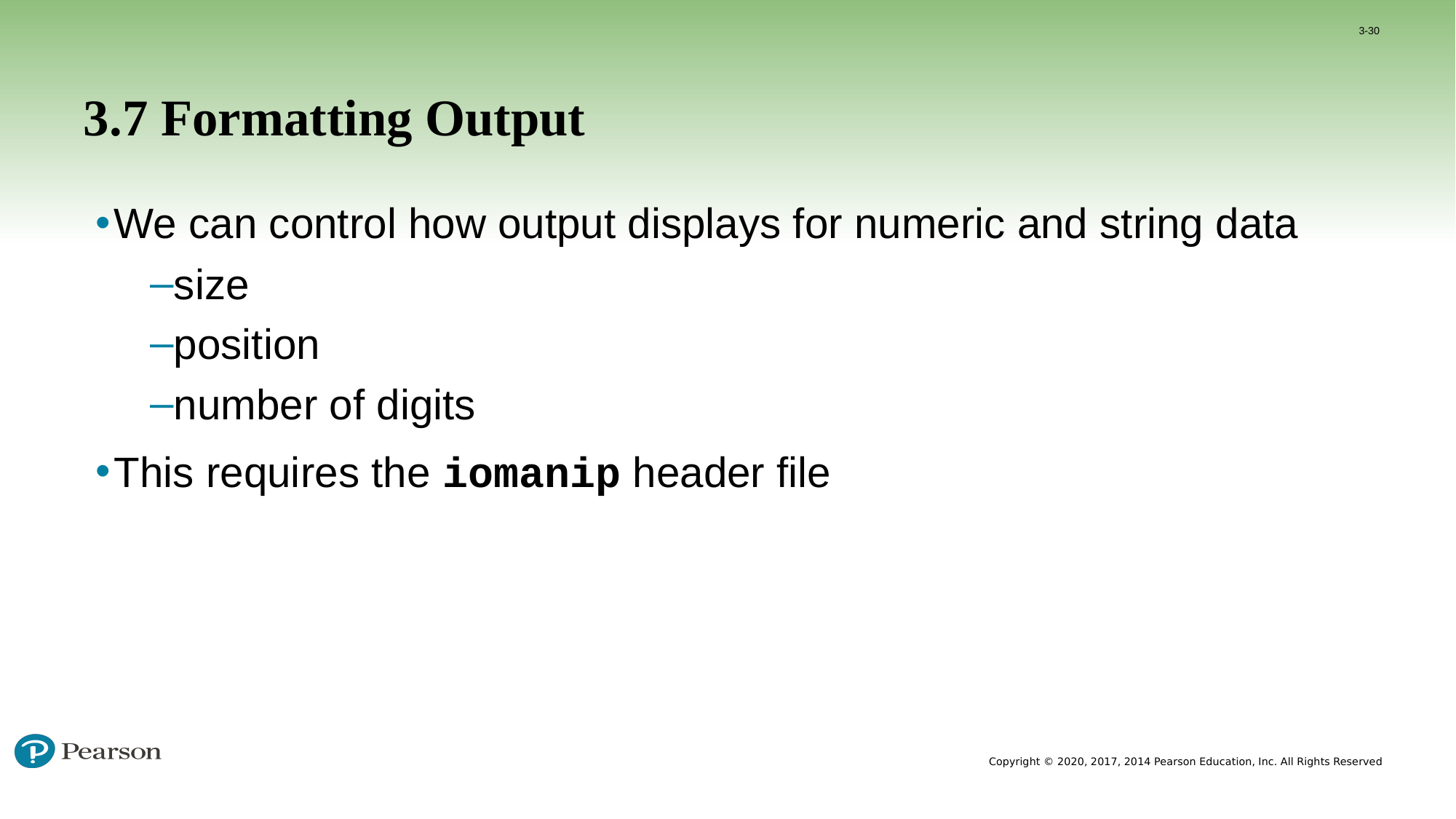

3-30
# 3.7 Formatting Output
We can control how output displays for numeric and string data
size
position
number of digits
This requires the iomanip header file